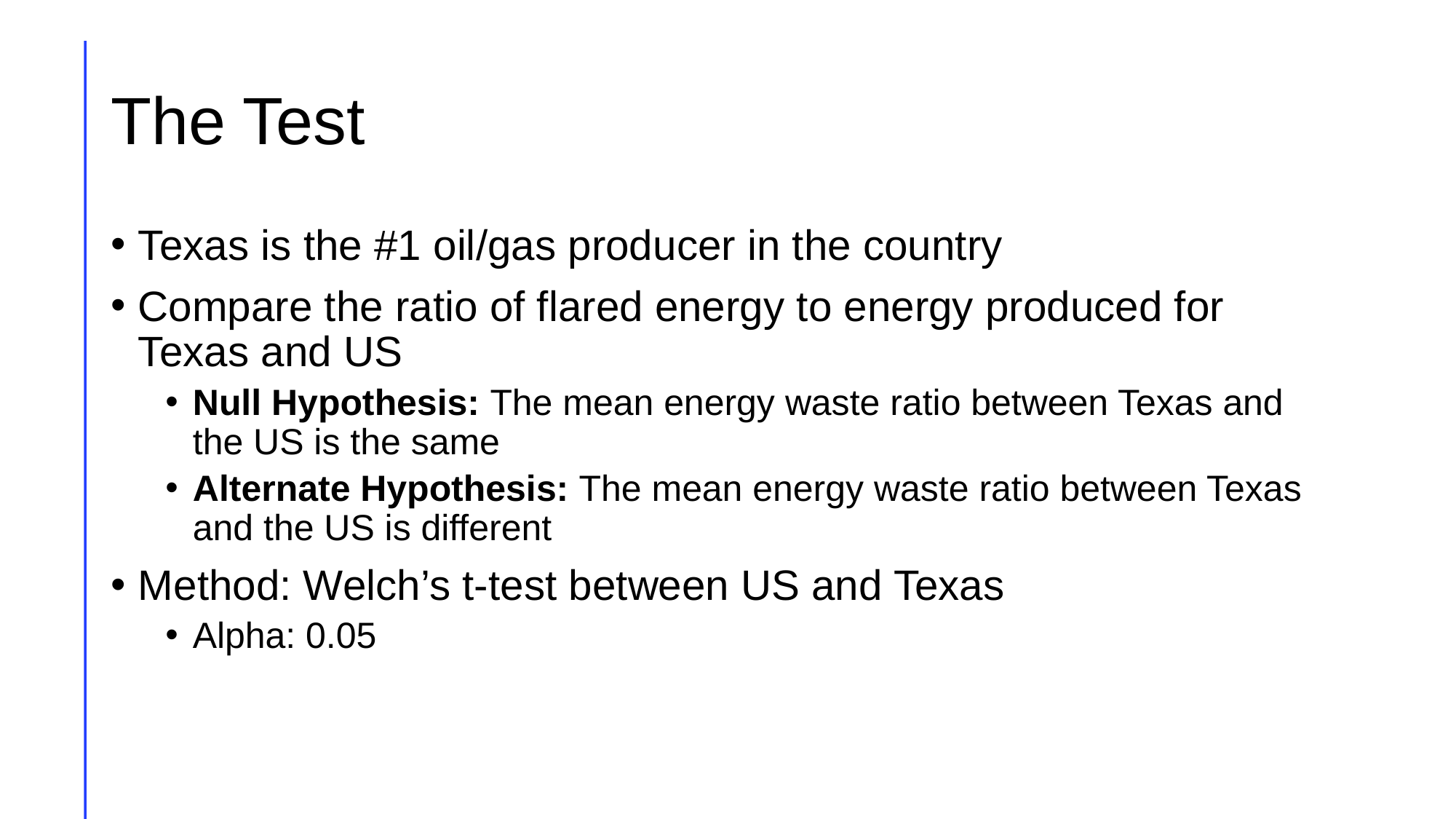

# The Test
Texas is the #1 oil/gas producer in the country
Compare the ratio of flared energy to energy produced for Texas and US
Null Hypothesis: The mean energy waste ratio between Texas and the US is the same
Alternate Hypothesis: The mean energy waste ratio between Texas and the US is different
Method: Welch’s t-test between US and Texas
Alpha: 0.05